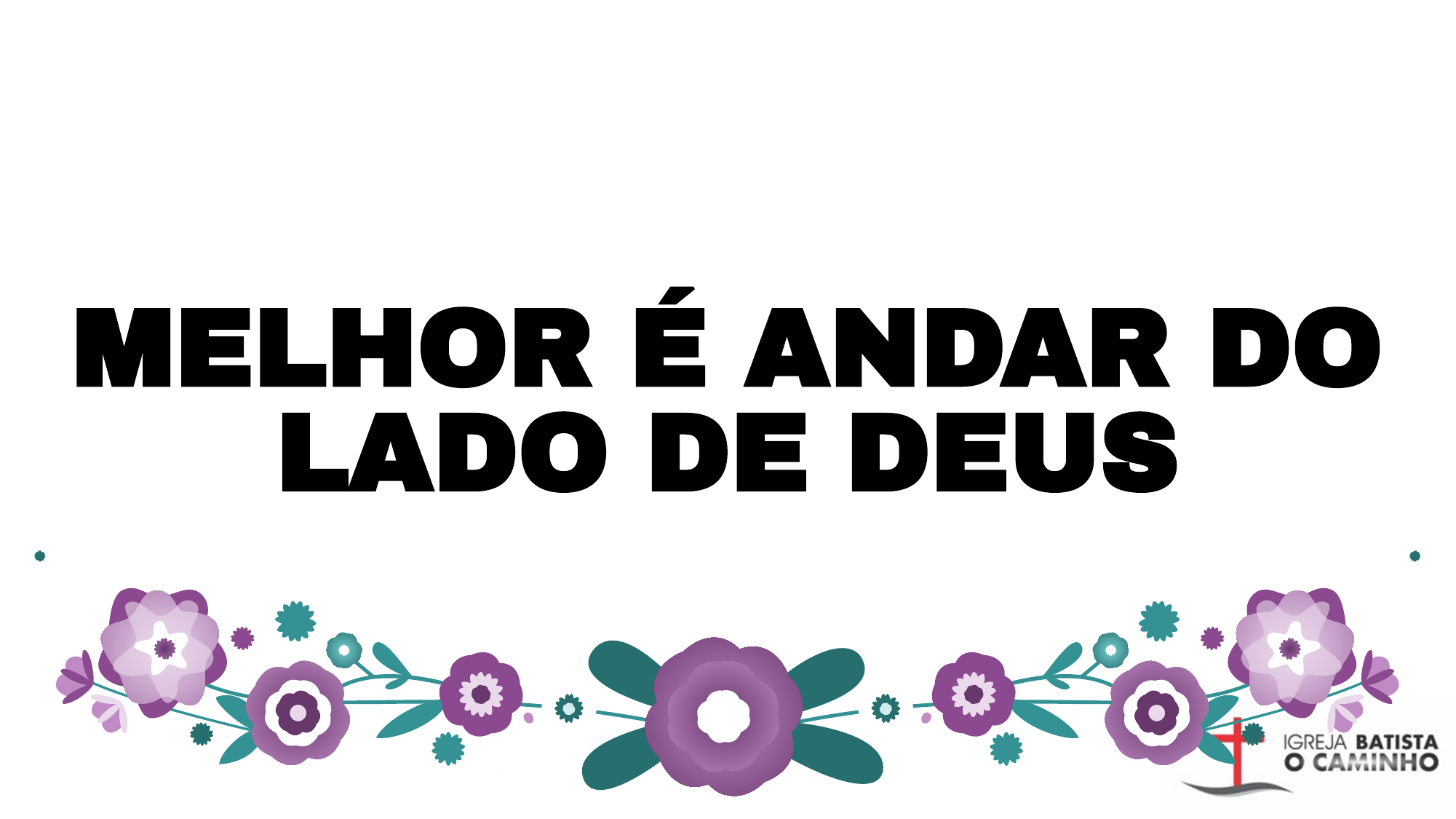

# MELHOR É ANDAR DO LADO DE DEUS